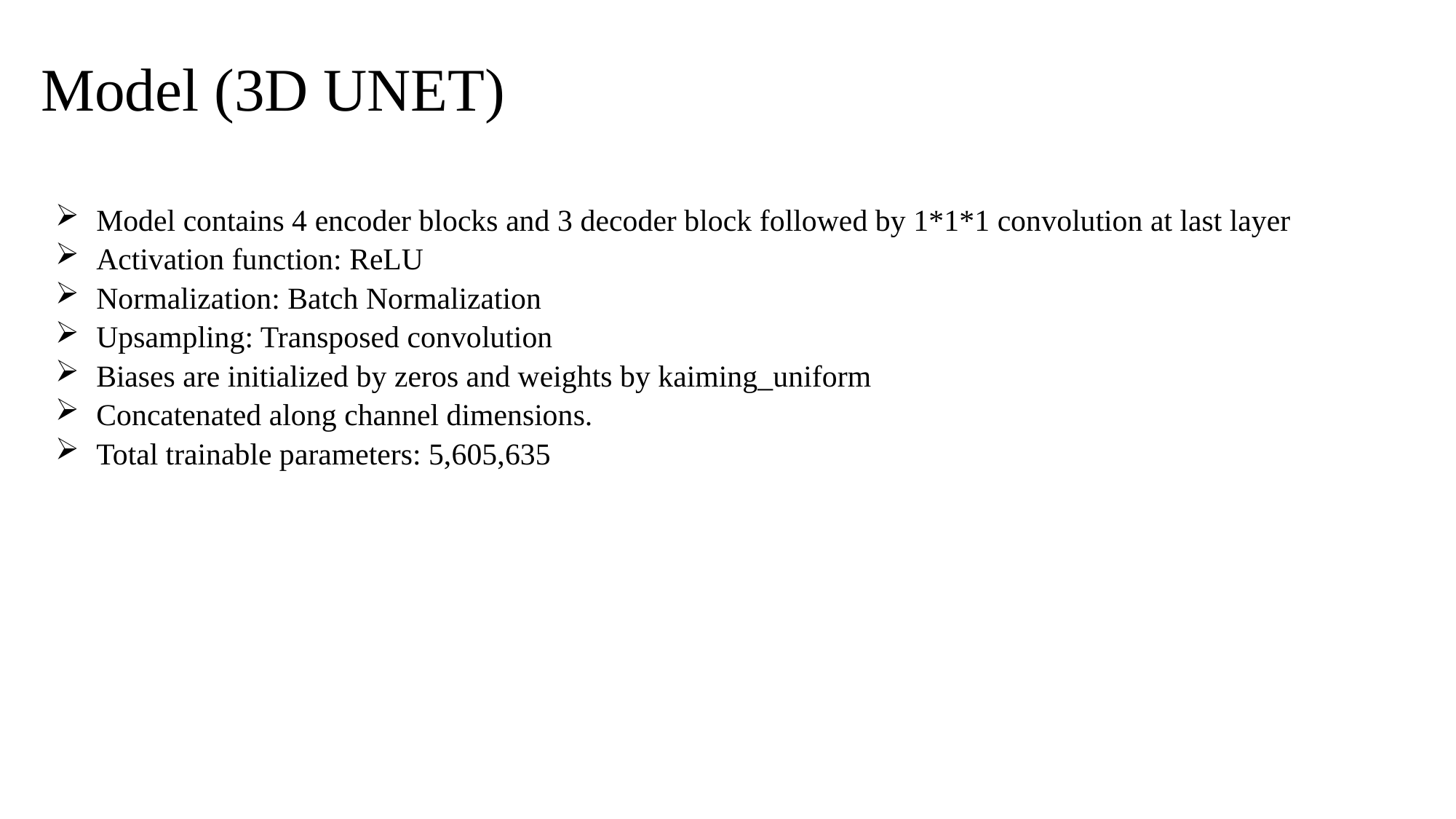

Model (3D UNET)
Model contains 4 encoder blocks and 3 decoder block followed by 1*1*1 convolution at last layer
Activation function: ReLU
Normalization: Batch Normalization
Upsampling: Transposed convolution
Biases are initialized by zeros and weights by kaiming_uniform
Concatenated along channel dimensions.
Total trainable parameters: 5,605,635